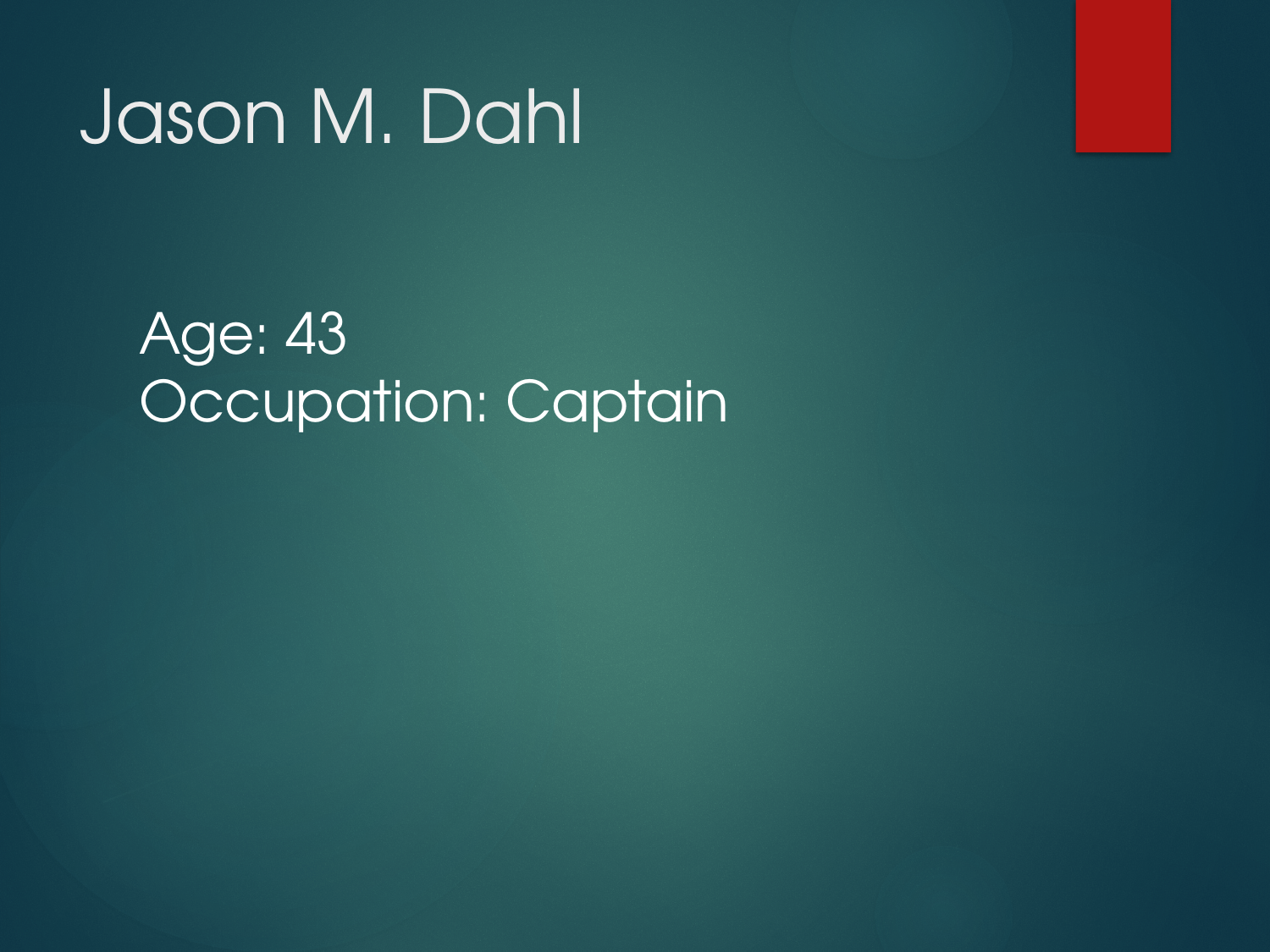

# Jason M. Dahl

Age: 43
Occupation: Captain